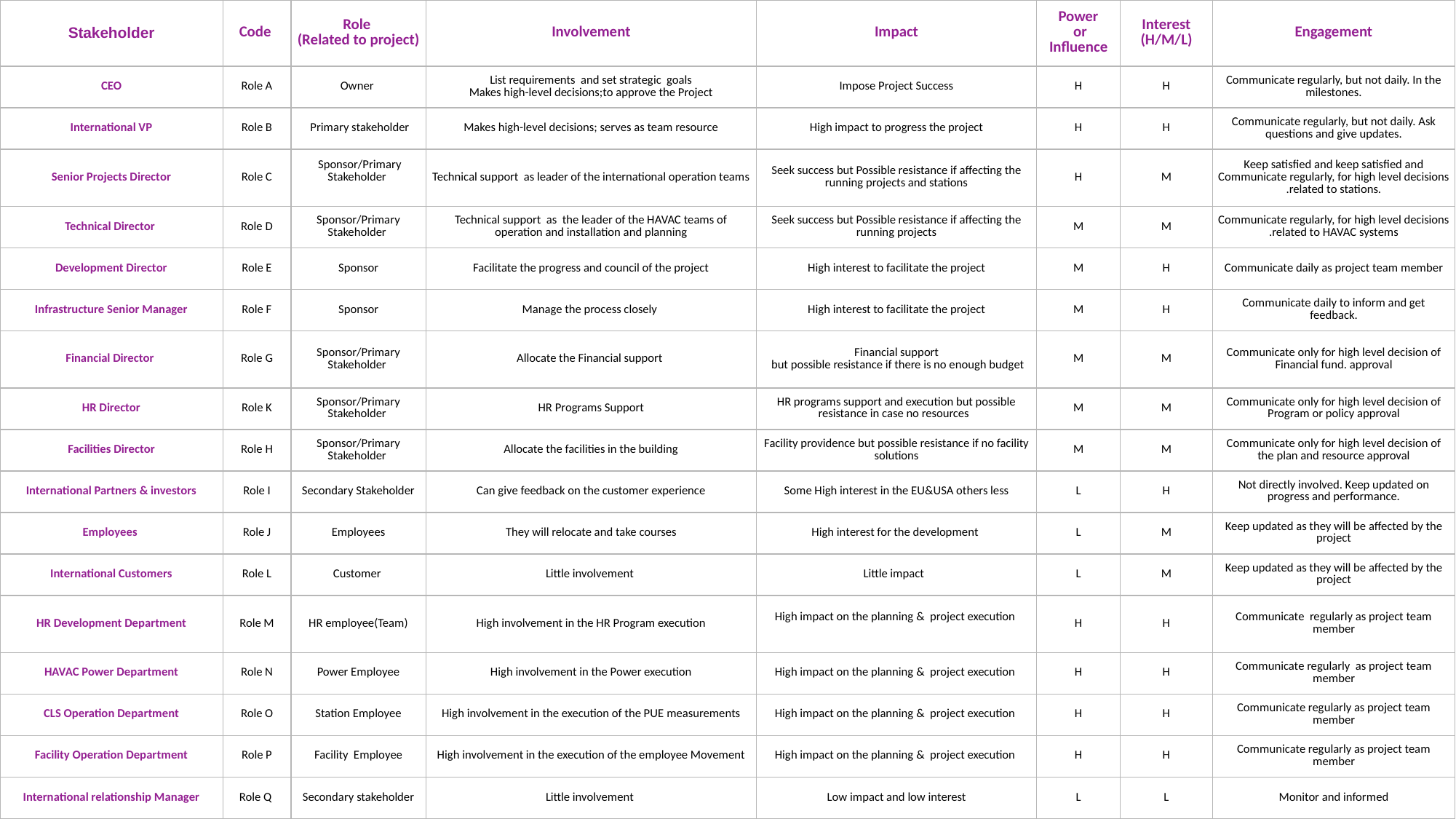

| Stakeholder | Code | Role (Related to project) | Involvement | Impact | Power or Influence | Interest (H/M/L) | Engagement |
| --- | --- | --- | --- | --- | --- | --- | --- |
| CEO | Role A | Owner | List requirements and set strategic goals Makes high-level decisions;to approve the Project | Impose Project Success | H | H | Communicate regularly, but not daily. In the milestones. |
| International VP | Role B | Primary stakeholder | Makes high-level decisions; serves as team resource | High impact to progress the project | H | H | Communicate regularly, but not daily. Ask questions and give updates. |
| Senior Projects Director | Role C | Sponsor/Primary Stakeholder | Technical support as leader of the international operation teams | Seek success but Possible resistance if affecting the running projects and stations | H | M | Keep satisfied and keep satisfied and Communicate regularly, for high level decisions .related to stations. |
| Technical Director | Role D | Sponsor/Primary Stakeholder | Technical support as the leader of the HAVAC teams of operation and installation and planning | Seek success but Possible resistance if affecting the running projects | M | M | Communicate regularly, for high level decisions .related to HAVAC systems |
| Development Director | Role E | Sponsor | Facilitate the progress and council of the project | High interest to facilitate the project | M | H | Communicate daily as project team member |
| Infrastructure Senior Manager | Role F | Sponsor | Manage the process closely | High interest to facilitate the project | M | H | Communicate daily to inform and get feedback. |
| Financial Director | Role G | Sponsor/Primary Stakeholder | Allocate the Financial support | Financial support but possible resistance if there is no enough budget | M | M | Communicate only for high level decision of Financial fund. approval |
| HR Director | Role K | Sponsor/Primary Stakeholder | HR Programs Support | HR programs support and execution but possible resistance in case no resources | M | M | Communicate only for high level decision of Program or policy approval |
| Facilities Director | Role H | Sponsor/Primary Stakeholder | Allocate the facilities in the building | Facility providence but possible resistance if no facility solutions | M | M | Communicate only for high level decision of the plan and resource approval |
| International Partners & investors | Role I | Secondary Stakeholder | Can give feedback on the customer experience | Some High interest in the EU&USA others less | L | H | Not directly involved. Keep updated on progress and performance. |
| Employees | Role J | Employees | They will relocate and take courses | High interest for the development | L | M | Keep updated as they will be affected by the project |
| International Customers | Role L | Customer | Little involvement | Little impact | L | M | Keep updated as they will be affected by the project |
| HR Development Department | Role M | HR employee(Team) | High involvement in the HR Program execution | High impact on the planning & project execution | H | H | Communicate regularly as project team member |
| HAVAC Power Department | Role N | Power Employee | High involvement in the Power execution | High impact on the planning & project execution | H | H | Communicate regularly as project team member |
| CLS Operation Department | Role O | Station Employee | High involvement in the execution of the PUE measurements | High impact on the planning & project execution | H | H | Communicate regularly as project team member |
| Facility Operation Department | Role P | Facility Employee | High involvement in the execution of the employee Movement | High impact on the planning & project execution | H | H | Communicate regularly as project team member |
| International relationship Manager | Role Q | Secondary stakeholder | Little involvement | Low impact and low interest | L | L | Monitor and informed |